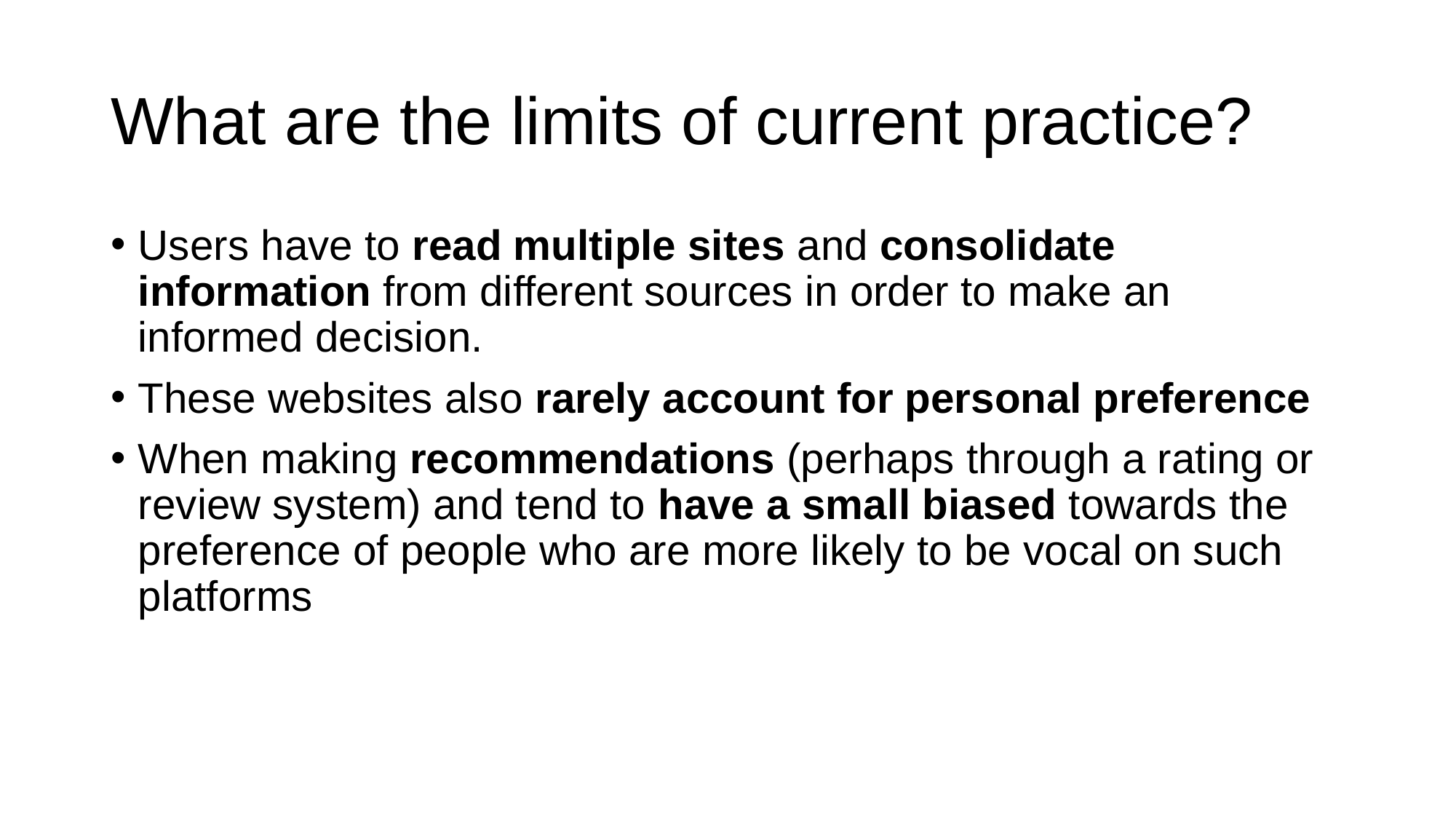

# What are the limits of current practice?
Users have to read multiple sites and consolidate information from different sources in order to make an informed decision.
These websites also rarely account for personal preference
When making recommendations (perhaps through a rating or review system) and tend to have a small biased towards the preference of people who are more likely to be vocal on such platforms